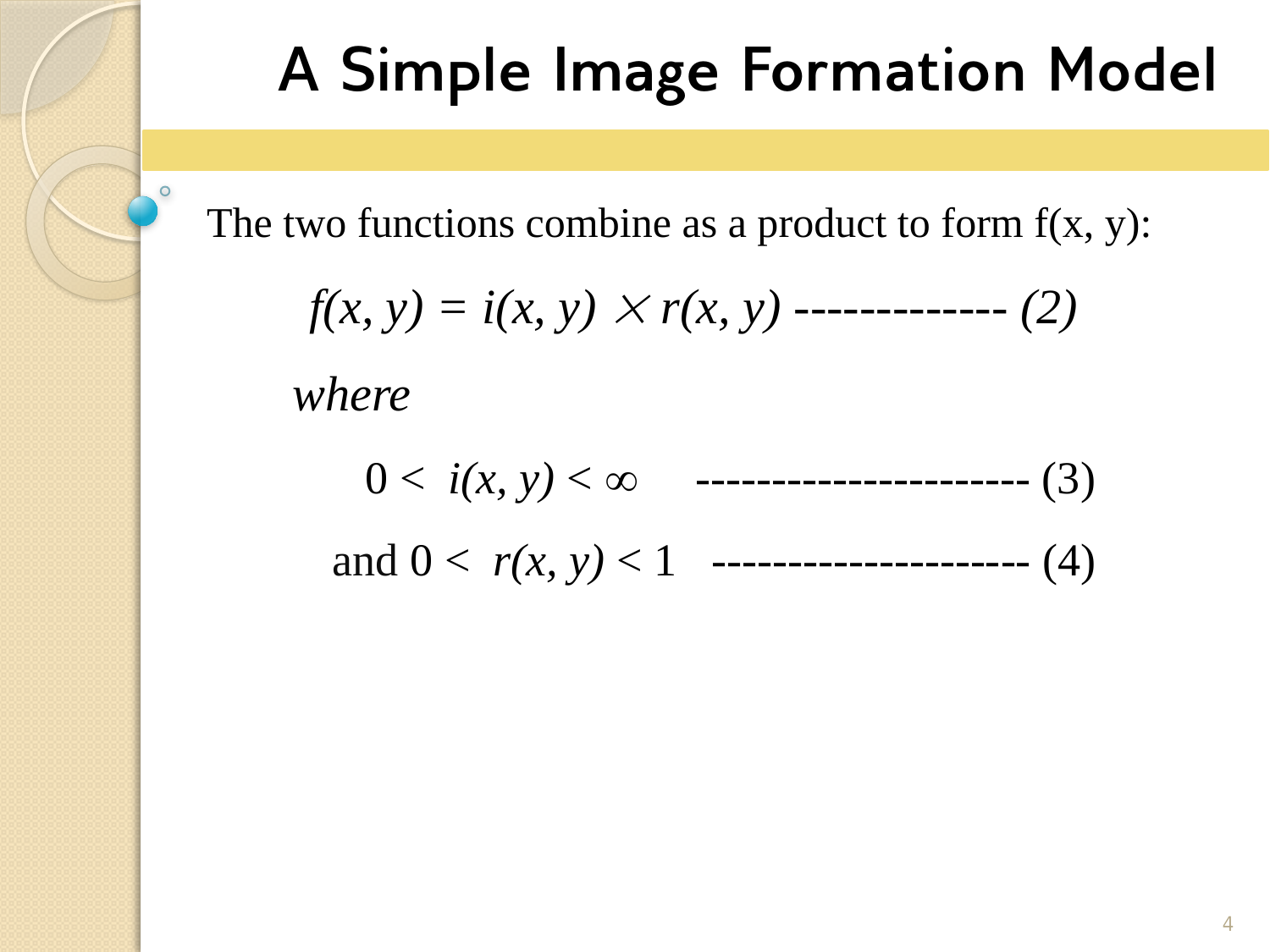

A Simple Image Formation Model

The two functions combine as a product to form f(x, y):
         f(x, y) = i(x, y) × r(x, y) ------------- (2)
       where
               0 <  i(x, y) < ∞     ---------------------- (3)
           and 0 <  r(x, y) < 1   --------------------- (4)

4